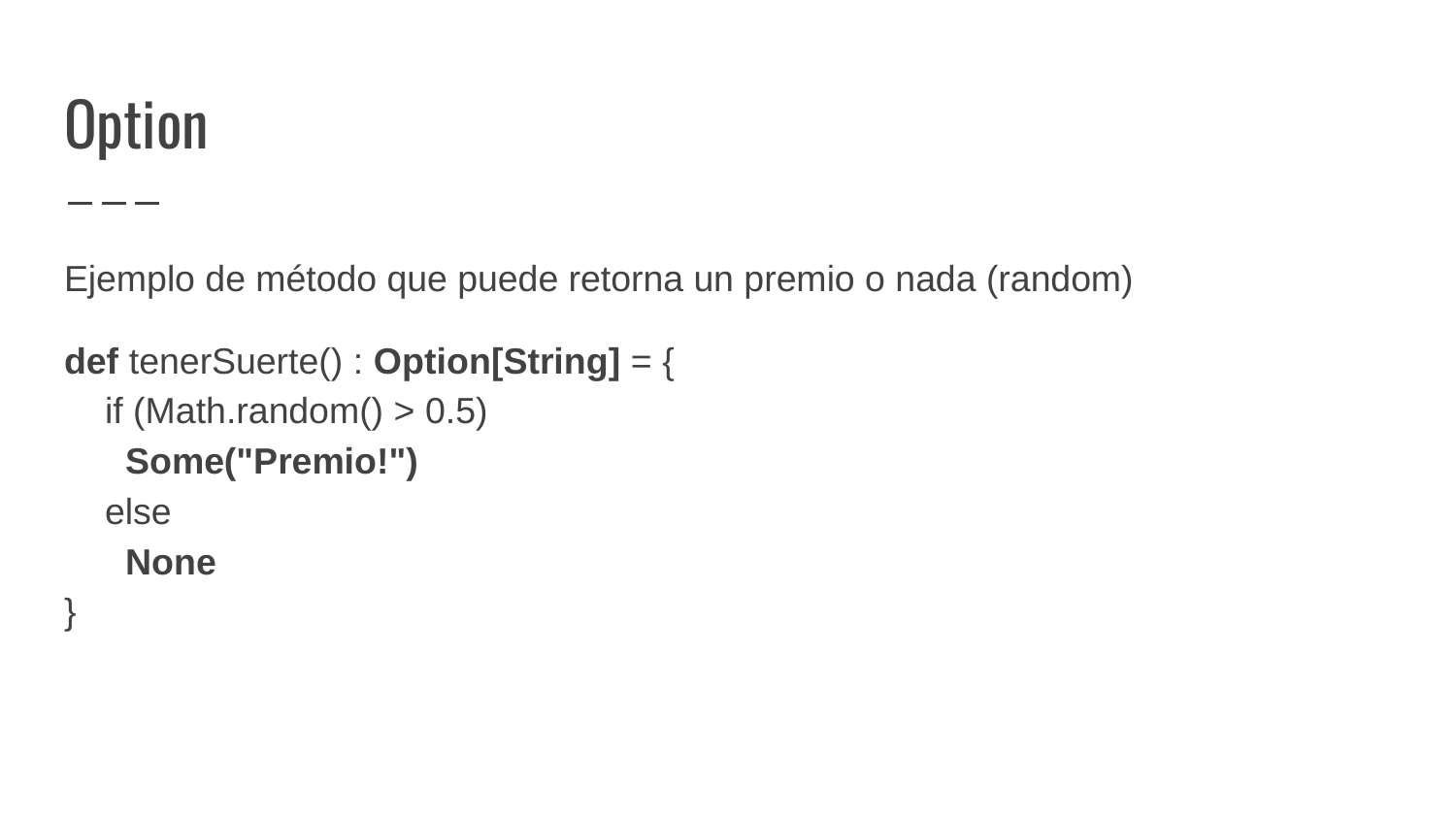

# Option
Ejemplo de método que puede retorna un premio o nada (random)
def tenerSuerte() : Option[String] = {
    if (Math.random() > 0.5)
      Some("Premio!")
    else
      None
}